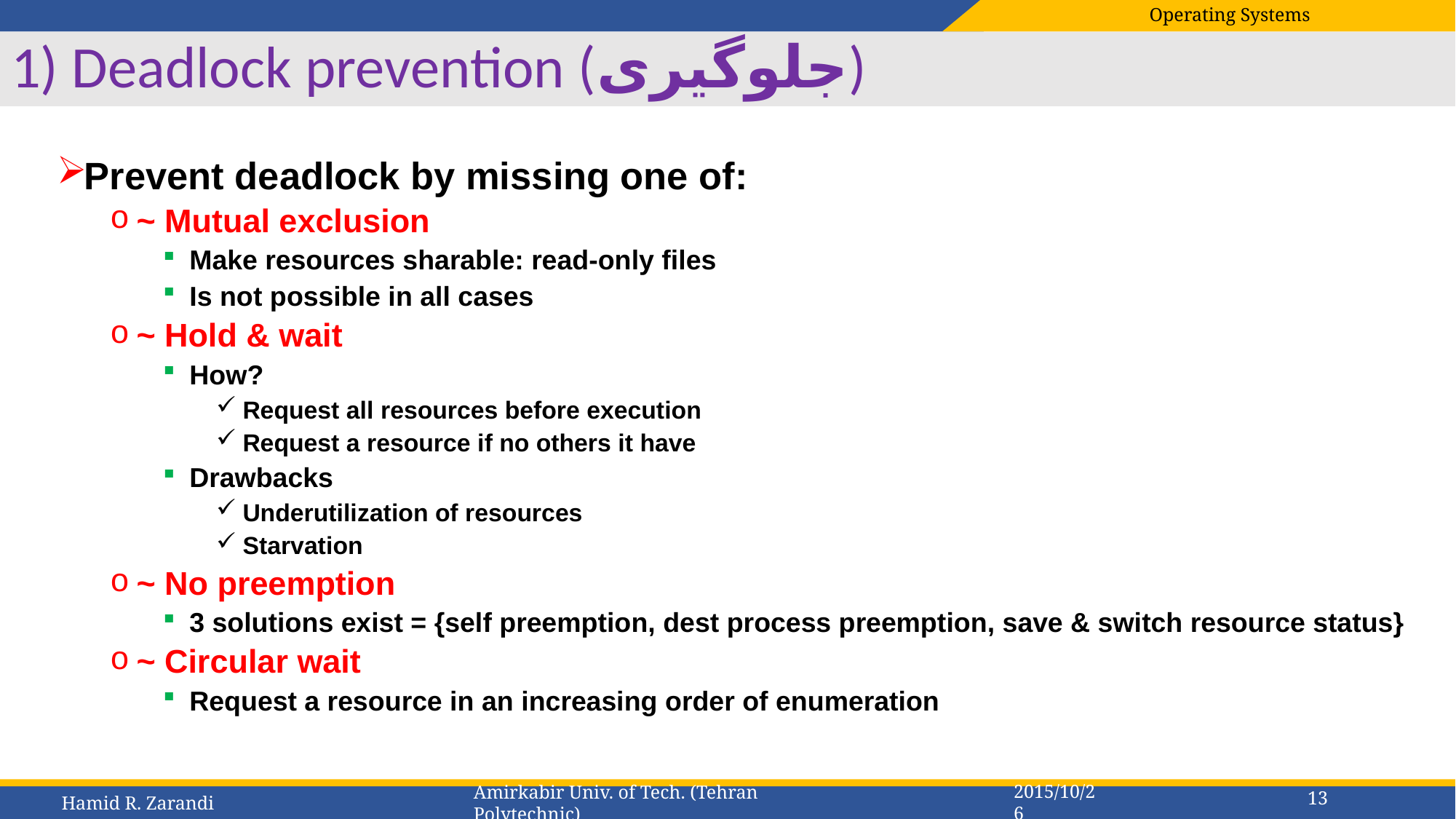

# 1) Deadlock prevention (جلوگیری)
Prevent deadlock by missing one of:
~ Mutual exclusion
Make resources sharable: read-only files
Is not possible in all cases
~ Hold & wait
How?
Request all resources before execution
Request a resource if no others it have
Drawbacks
Underutilization of resources
Starvation
~ No preemption
3 solutions exist = {self preemption, dest process preemption, save & switch resource status}
~ Circular wait
Request a resource in an increasing order of enumeration